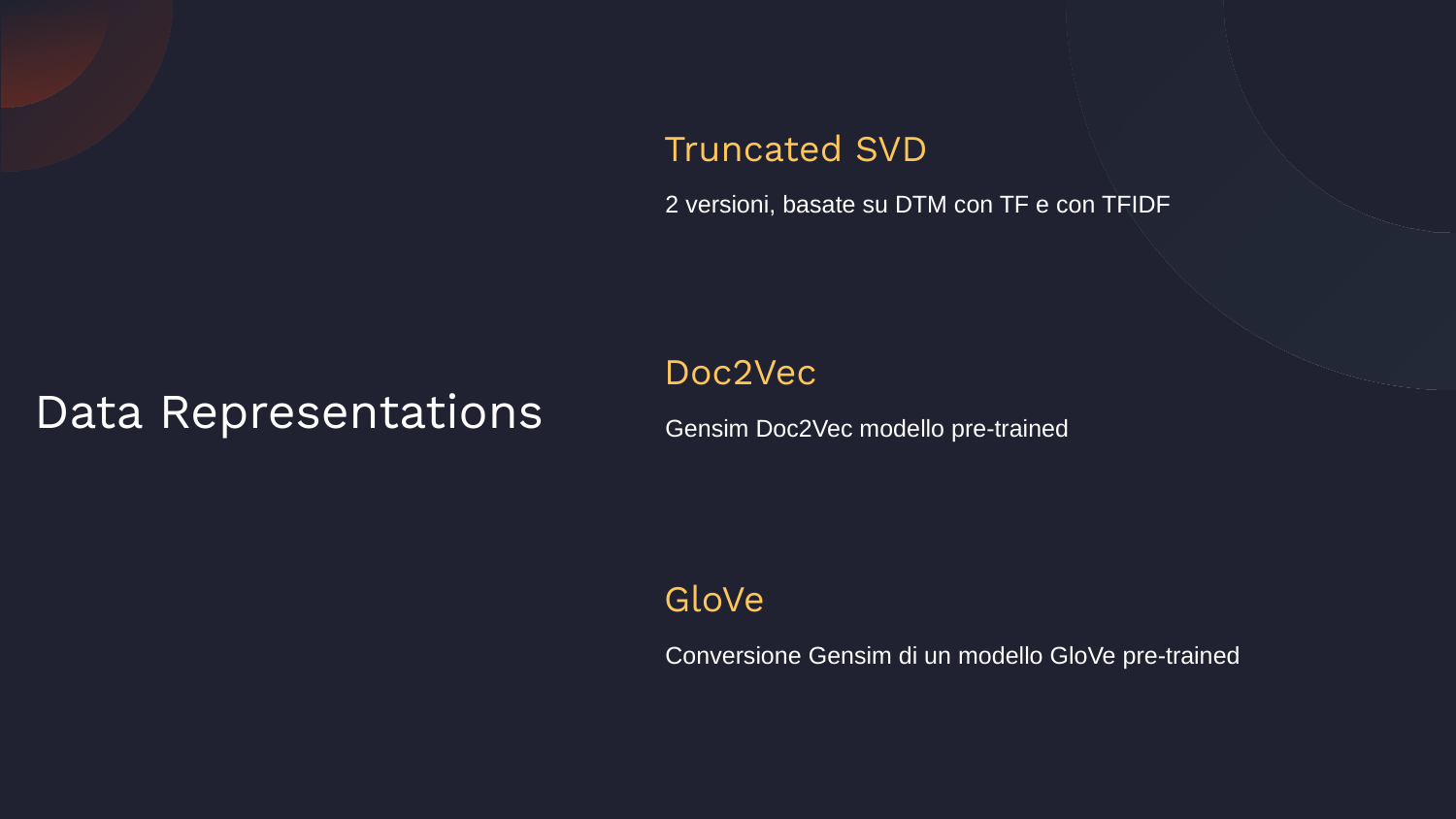

Truncated SVD
2 versioni, basate su DTM con TF e con TFIDF
# Data Representations
Doc2Vec
Gensim Doc2Vec modello pre-trained
GloVe
Conversione Gensim di un modello GloVe pre-trained